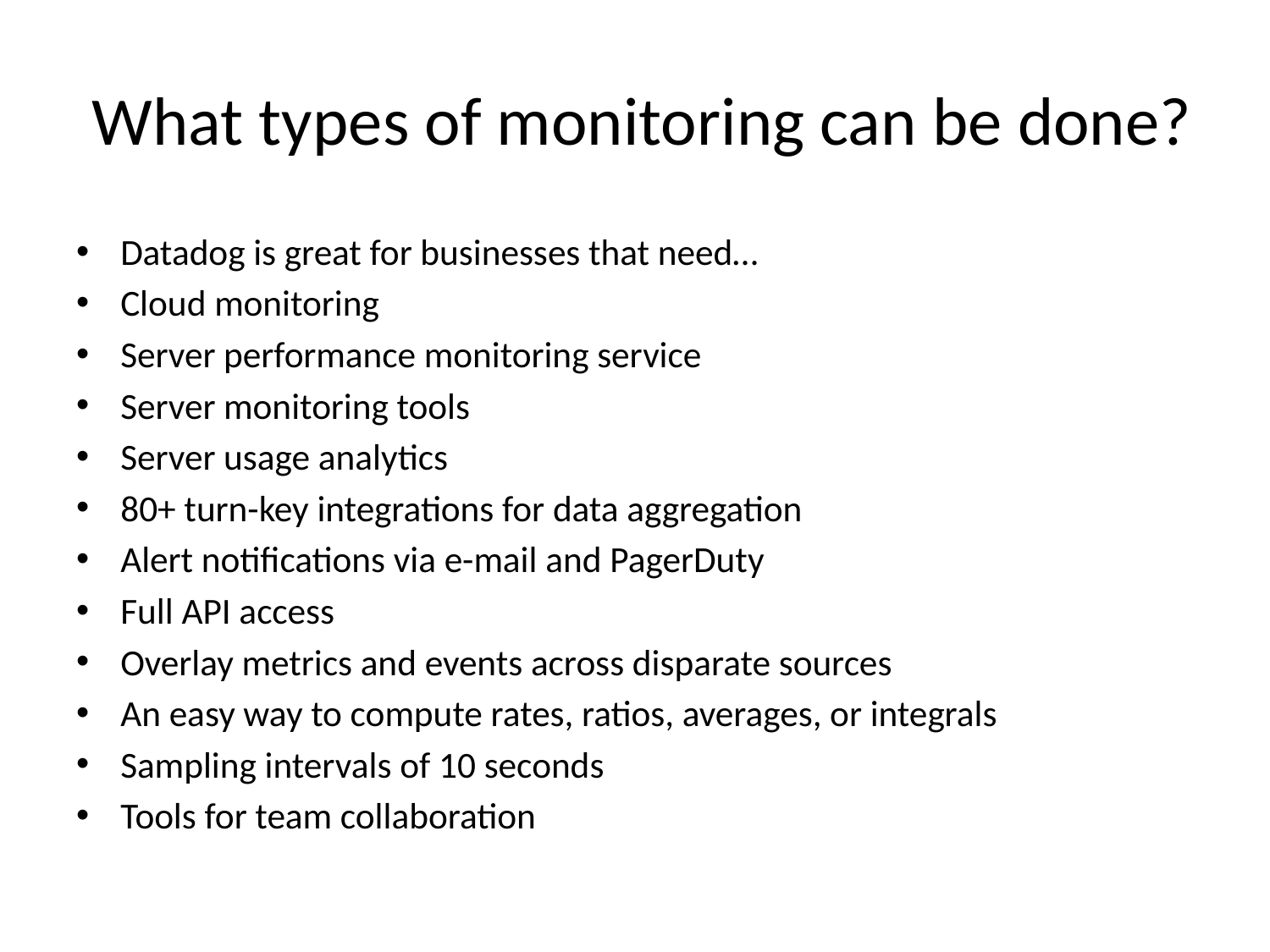

# What types of monitoring can be done?
Datadog is great for businesses that need…
Cloud monitoring
Server performance monitoring service
Server monitoring tools
Server usage analytics
80+ turn-key integrations for data aggregation
Alert notifications via e-mail and PagerDuty
Full API access
Overlay metrics and events across disparate sources
An easy way to compute rates, ratios, averages, or integrals
Sampling intervals of 10 seconds
Tools for team collaboration